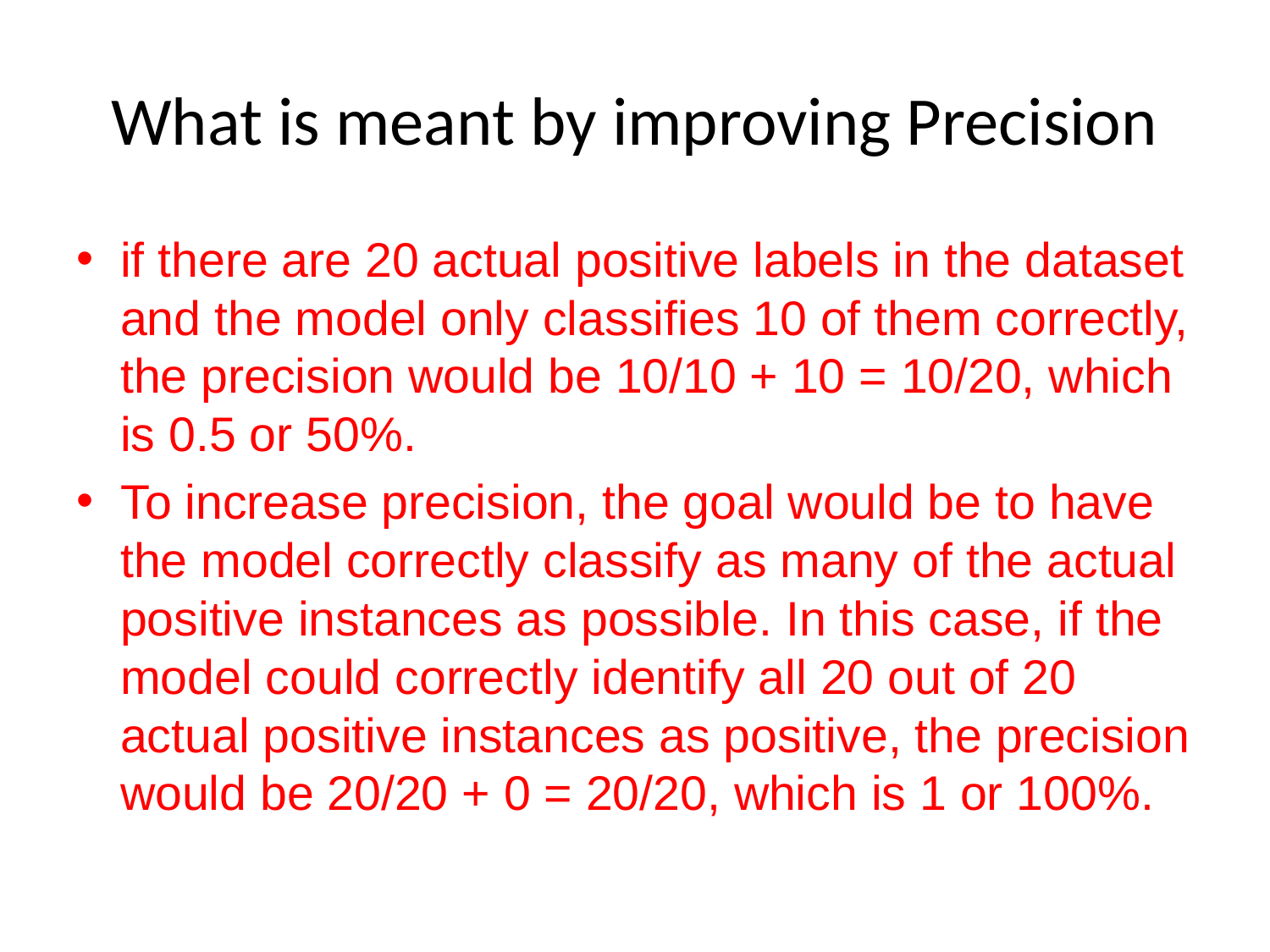

# What is meant by improving Precision
if there are 20 actual positive labels in the dataset and the model only classifies 10 of them correctly, the precision would be 10/10 + 10 = 10/20, which is 0.5 or 50%.
To increase precision, the goal would be to have the model correctly classify as many of the actual positive instances as possible. In this case, if the model could correctly identify all 20 out of 20 actual positive instances as positive, the precision would be 20/20 + 0 = 20/20, which is 1 or 100%.